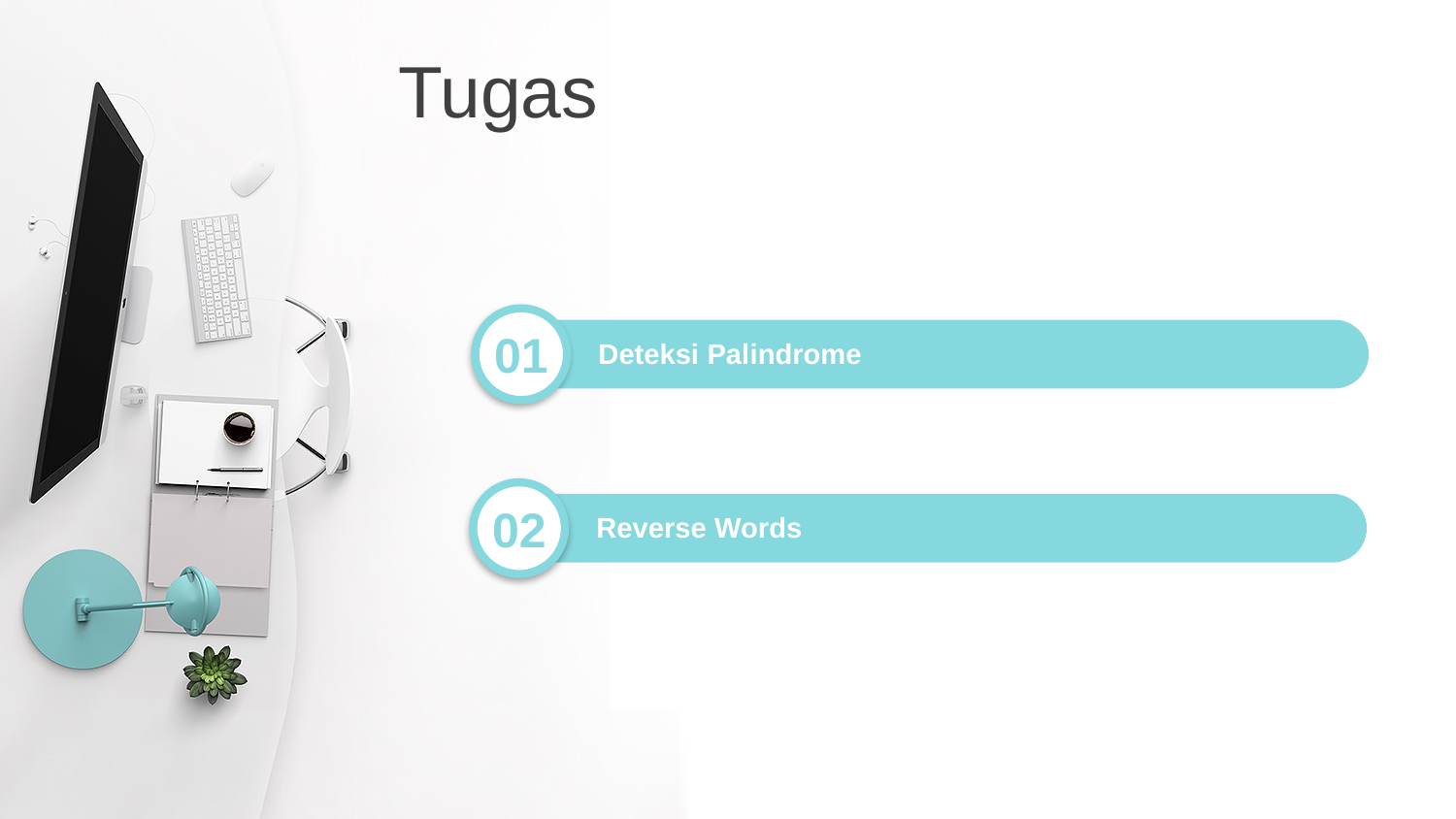

Tugas

01
Deteksi Palindrome

02
Reverse Words